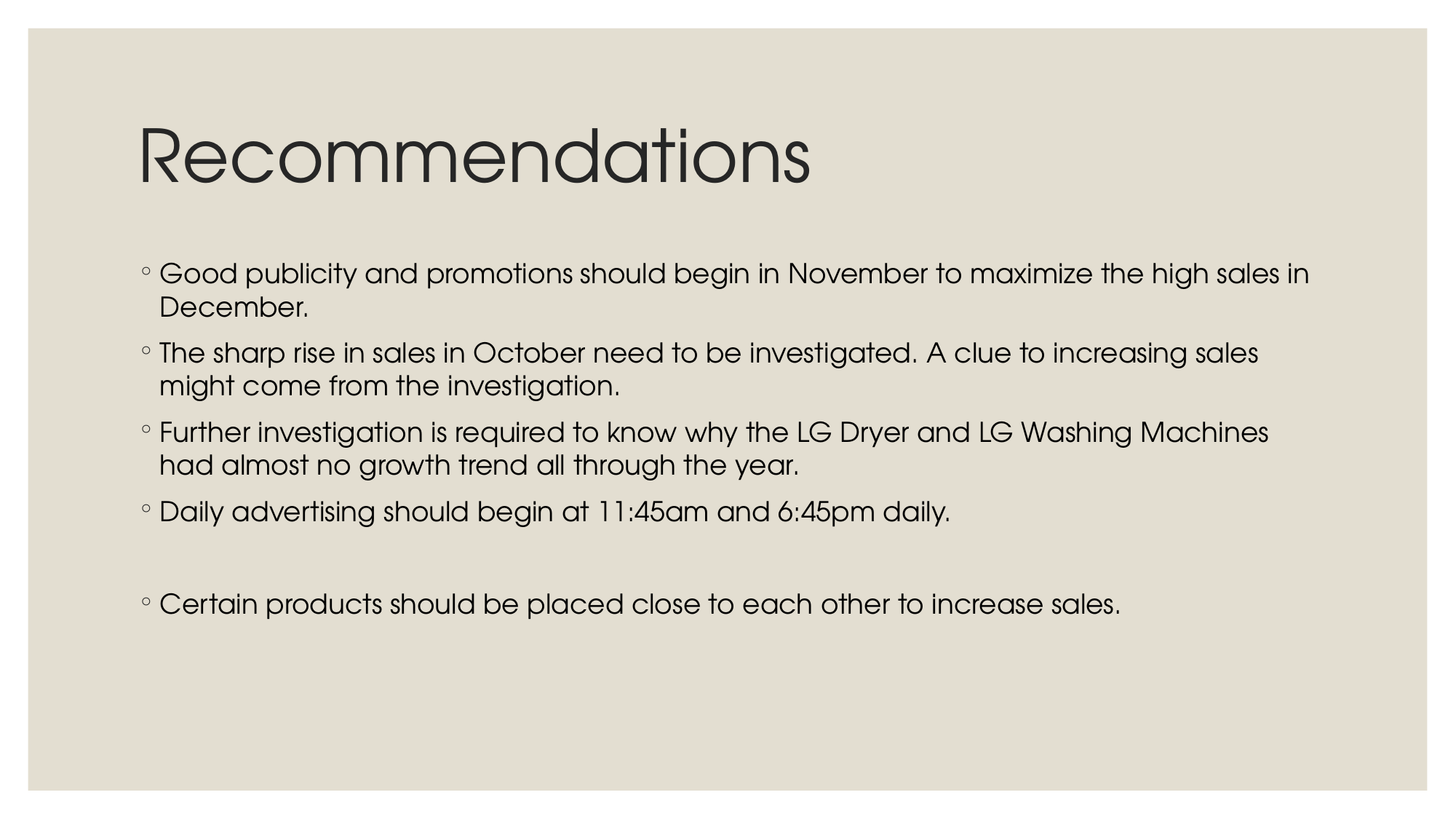

# Recommendations
Good publicity and promotions should begin in November to maximize the high sales in December.
The sharp rise in sales in October need to be investigated. A clue to increasing sales might come from the investigation.
Further investigation is required to know why the LG Dryer and LG Washing Machines had almost no growth trend all through the year.
Daily advertising should begin at 11:45am and 6:45pm daily.

Certain products should be placed close to each other to increase sales.